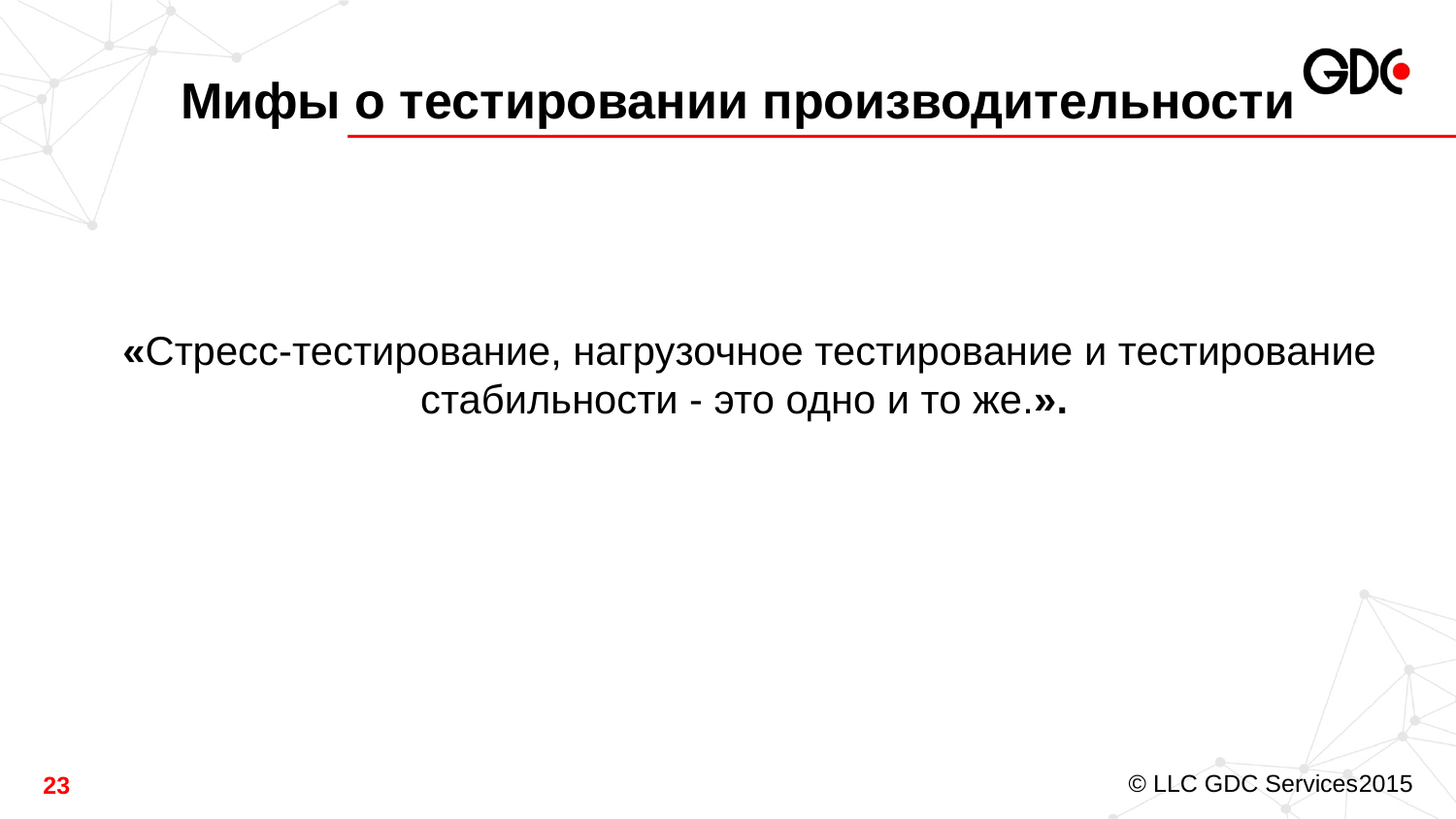

# Мифы о тестировании производительности
«Стресс-тестирование, нагрузочное тестирование и тестирование стабильности - это одно и то же.».